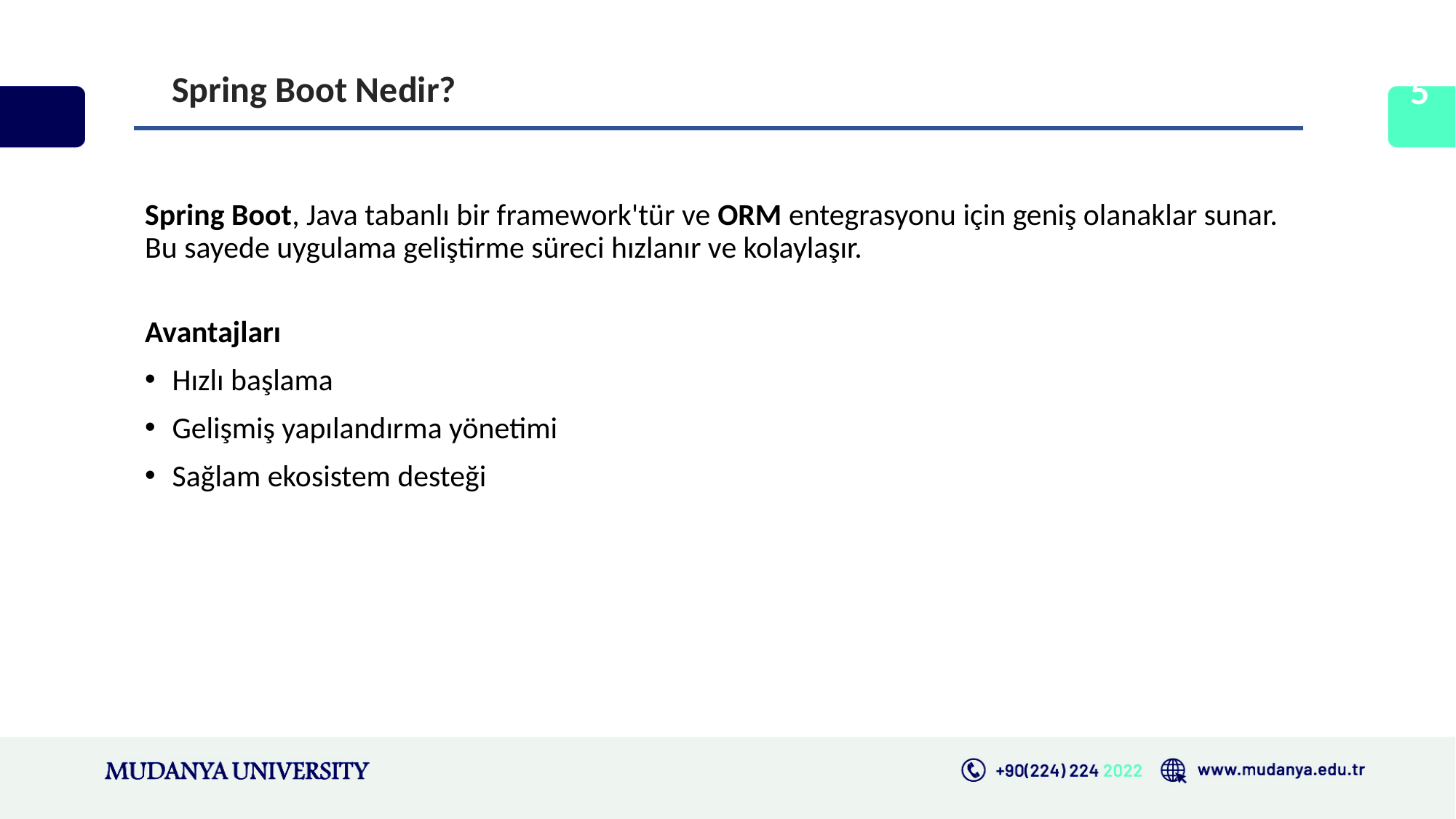

Spring Boot Nedir?
5
Spring Boot, Java tabanlı bir framework'tür ve ORM entegrasyonu için geniş olanaklar sunar. Bu sayede uygulama geliştirme süreci hızlanır ve kolaylaşır.
Avantajları
Hızlı başlama
Gelişmiş yapılandırma yönetimi
Sağlam ekosistem desteği